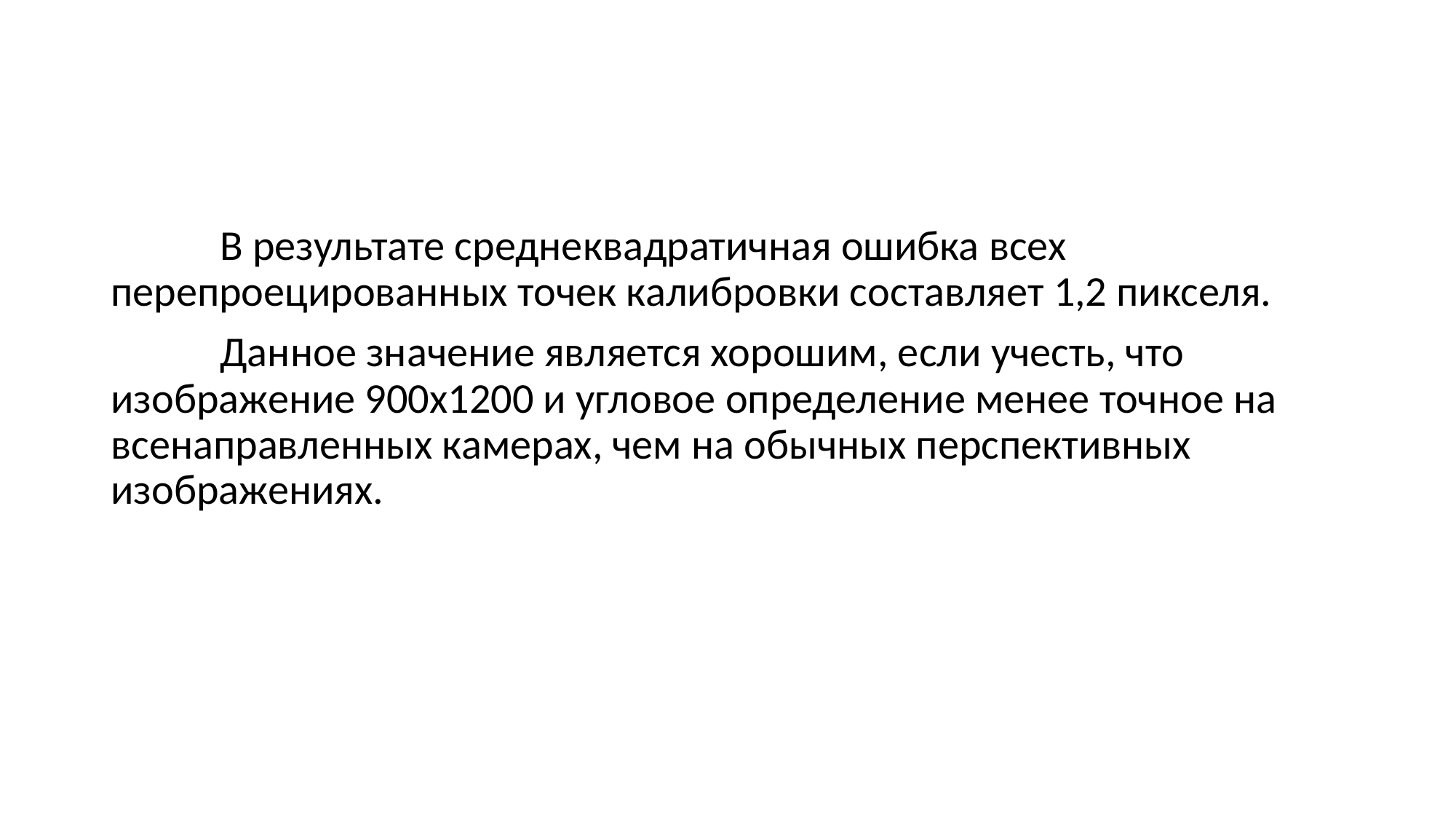

#
	В результате среднеквадратичная ошибка всех перепроецированных точек калибровки составляет 1,2 пикселя.
	Данное значение является хорошим, если учесть, что изображение 900х1200 и угловое определение менее точное на всенаправленных камерах, чем на обычных перспективных изображениях.